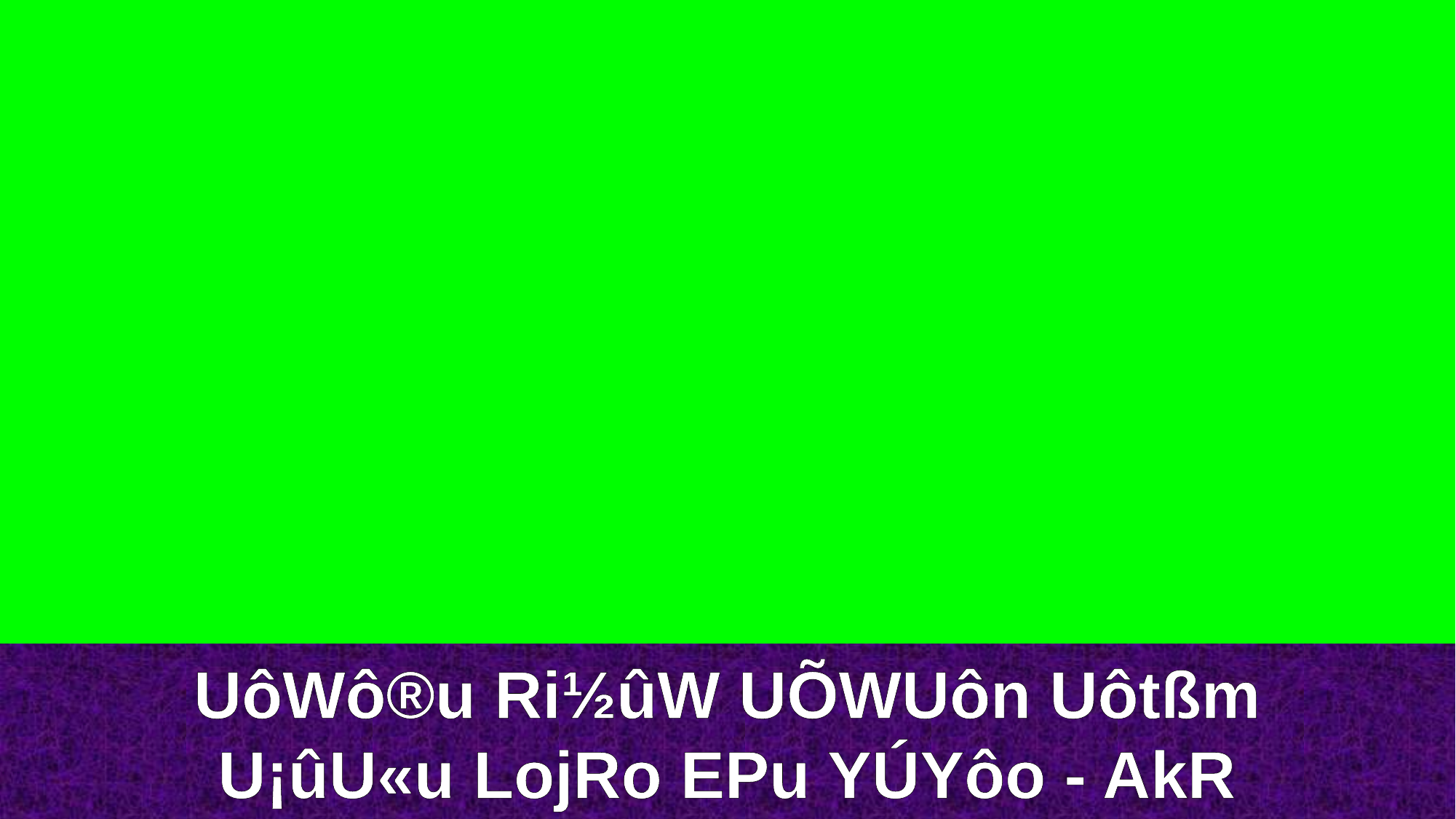

UôWô®u Ri½ûW UÕWUôn Uôtßm
U¡ûU«u LojRo EPu YÚYôo - AkR